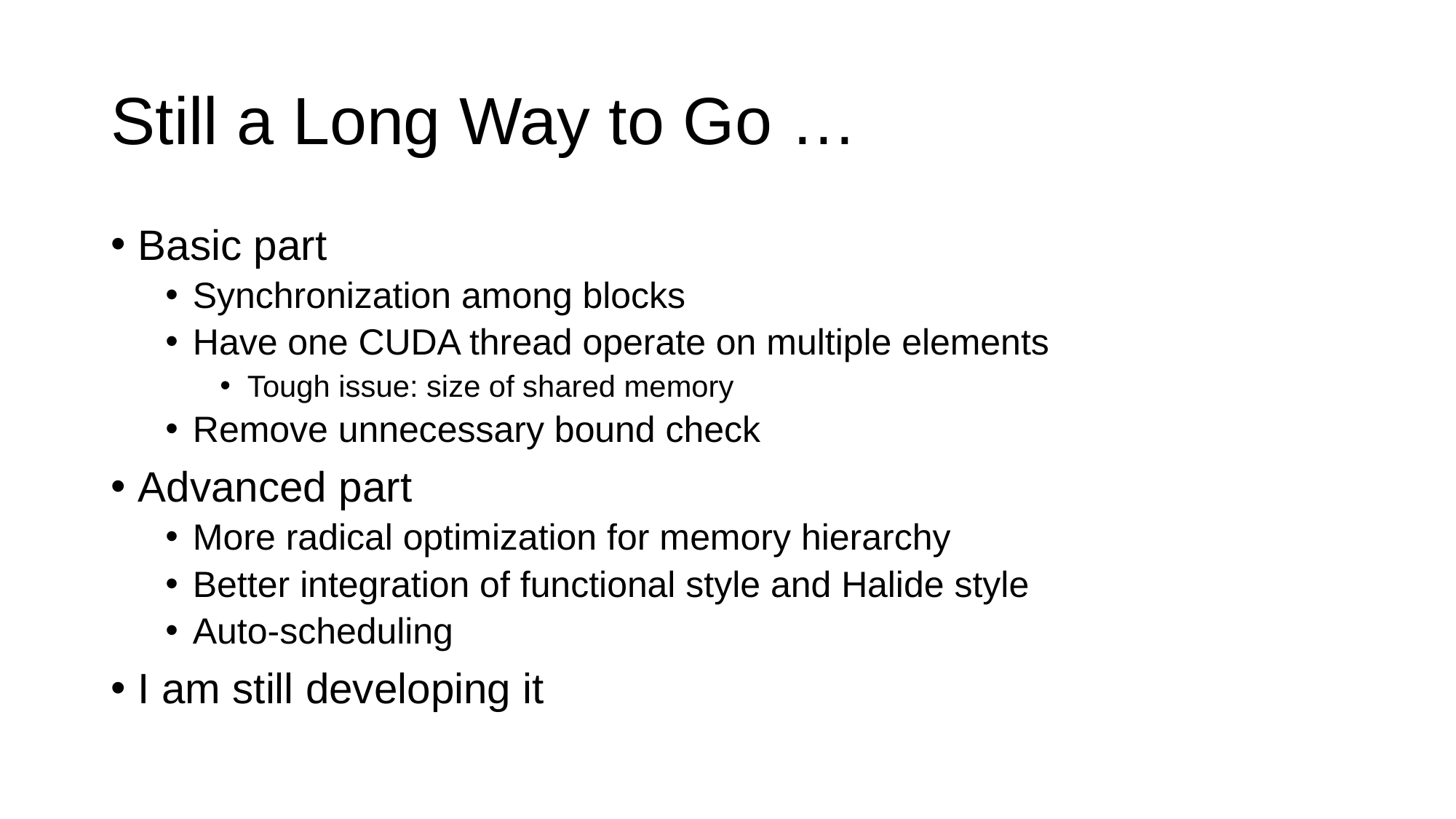

# Still a Long Way to Go …
Basic part
Synchronization among blocks
Have one CUDA thread operate on multiple elements
Tough issue: size of shared memory
Remove unnecessary bound check
Advanced part
More radical optimization for memory hierarchy
Better integration of functional style and Halide style
Auto-scheduling
I am still developing it